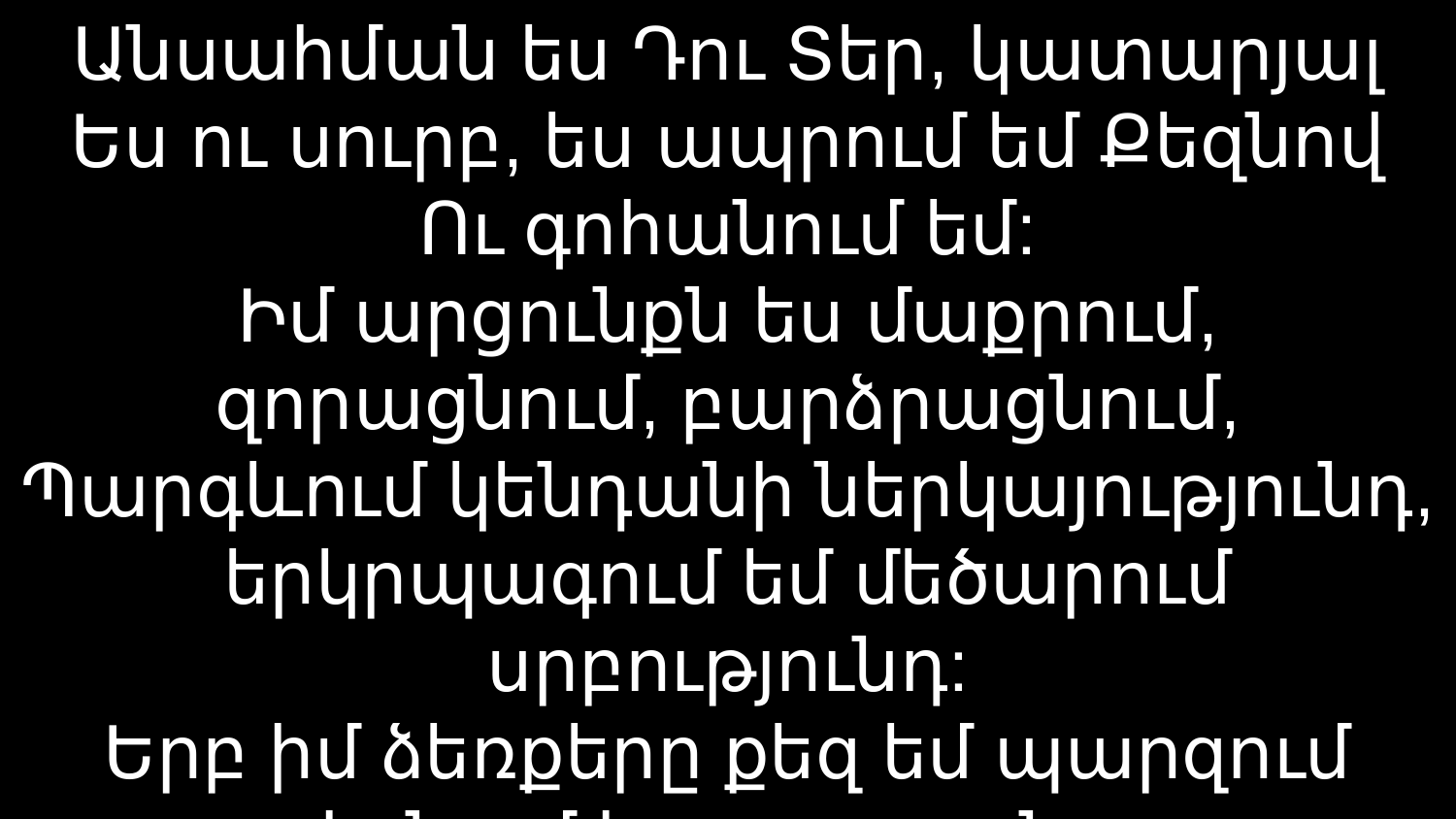

# Անսահման ես Դու Տեր, կատարյալ Ես ու սուրբ, ես ապրում եմ Քեզնով Ու գոհանում եմ: Իմ արցունքն ես մաքրում, զորացնում, բարձրացնում, Պարգևում կենդանի ներկայությունդ, երկրպագում եմ մեծարում սրբությունդ: Երբ իմ ձեռքերը քեզ եմ պարզում իջնում է զորությունդ: